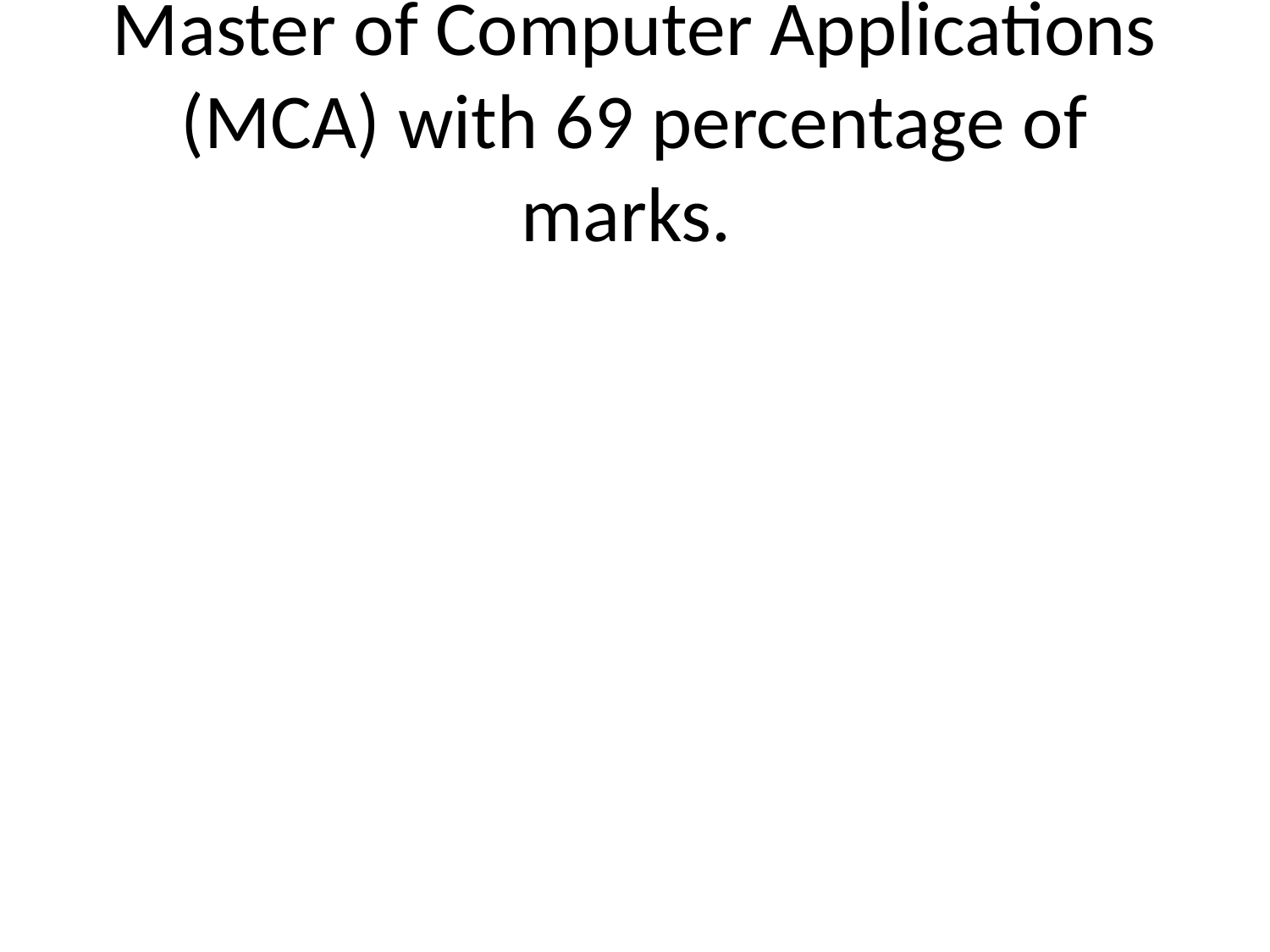

# Master of Computer Applications (MCA) with 69 percentage of marks.